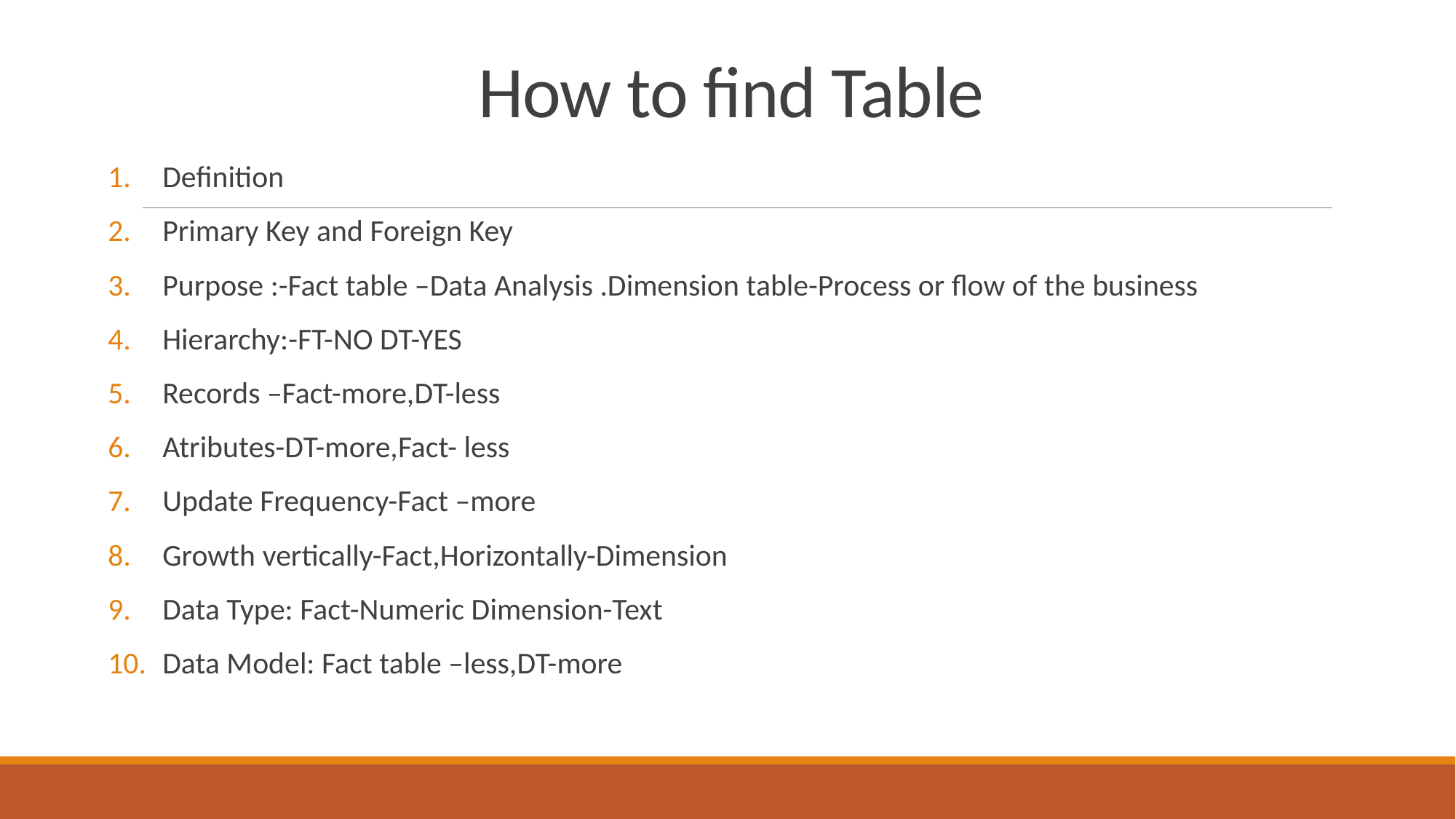

# How to find Table
Definition
Primary Key and Foreign Key
Purpose :-Fact table –Data Analysis .Dimension table-Process or flow of the business
Hierarchy:-FT-NO DT-YES
Records –Fact-more,DT-less
Atributes-DT-more,Fact- less
Update Frequency-Fact –more
Growth vertically-Fact,Horizontally-Dimension
Data Type: Fact-Numeric Dimension-Text
Data Model: Fact table –less,DT-more